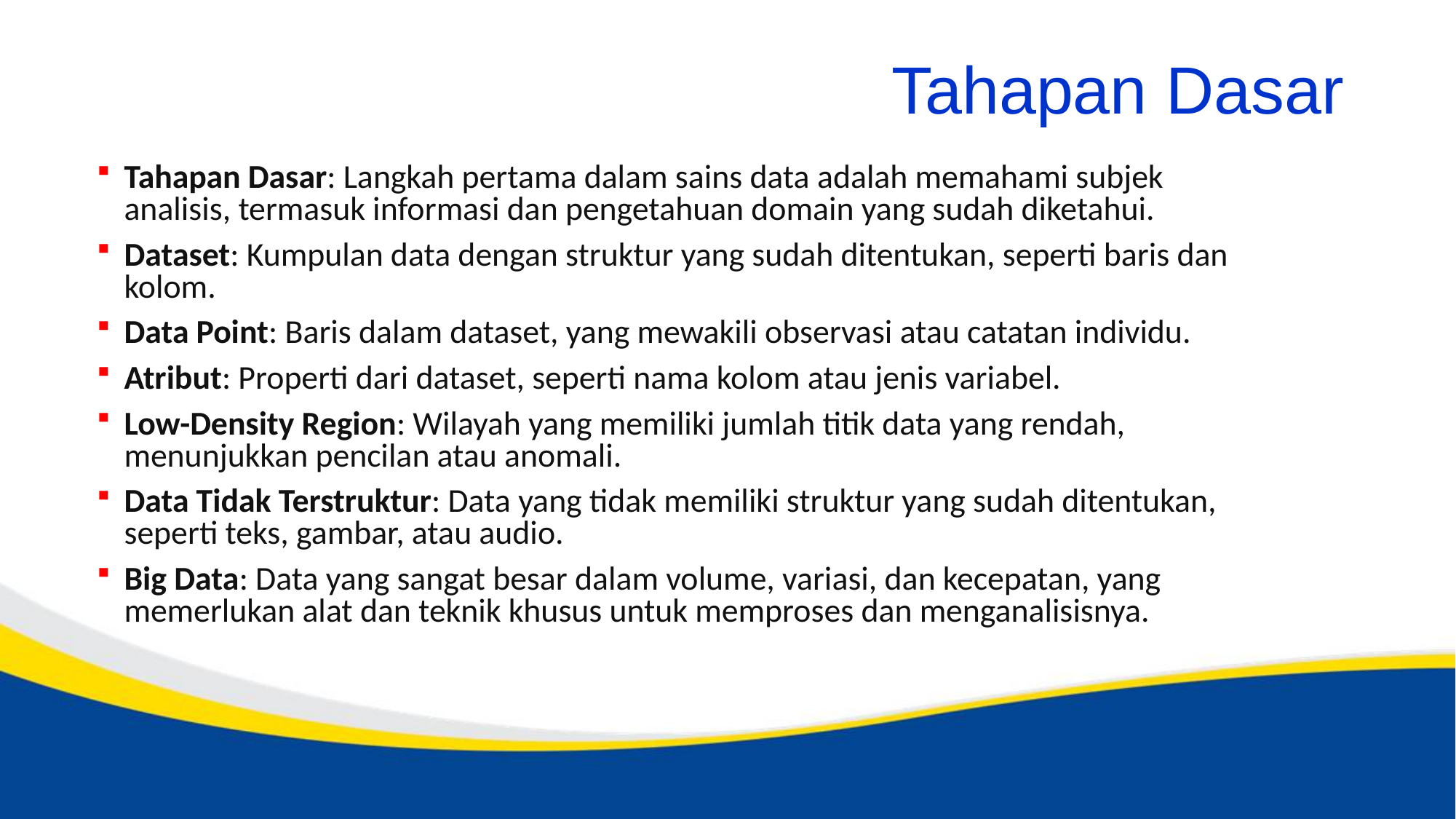

# Tahapan Dasar
Tahapan Dasar: Langkah pertama dalam sains data adalah memahami subjek analisis, termasuk informasi dan pengetahuan domain yang sudah diketahui.
Dataset: Kumpulan data dengan struktur yang sudah ditentukan, seperti baris dan kolom.
Data Point: Baris dalam dataset, yang mewakili observasi atau catatan individu.
Atribut: Properti dari dataset, seperti nama kolom atau jenis variabel.
Low-Density Region: Wilayah yang memiliki jumlah titik data yang rendah, menunjukkan pencilan atau anomali.
Data Tidak Terstruktur: Data yang tidak memiliki struktur yang sudah ditentukan, seperti teks, gambar, atau audio.
Big Data: Data yang sangat besar dalam volume, variasi, dan kecepatan, yang memerlukan alat dan teknik khusus untuk memproses dan menganalisisnya.